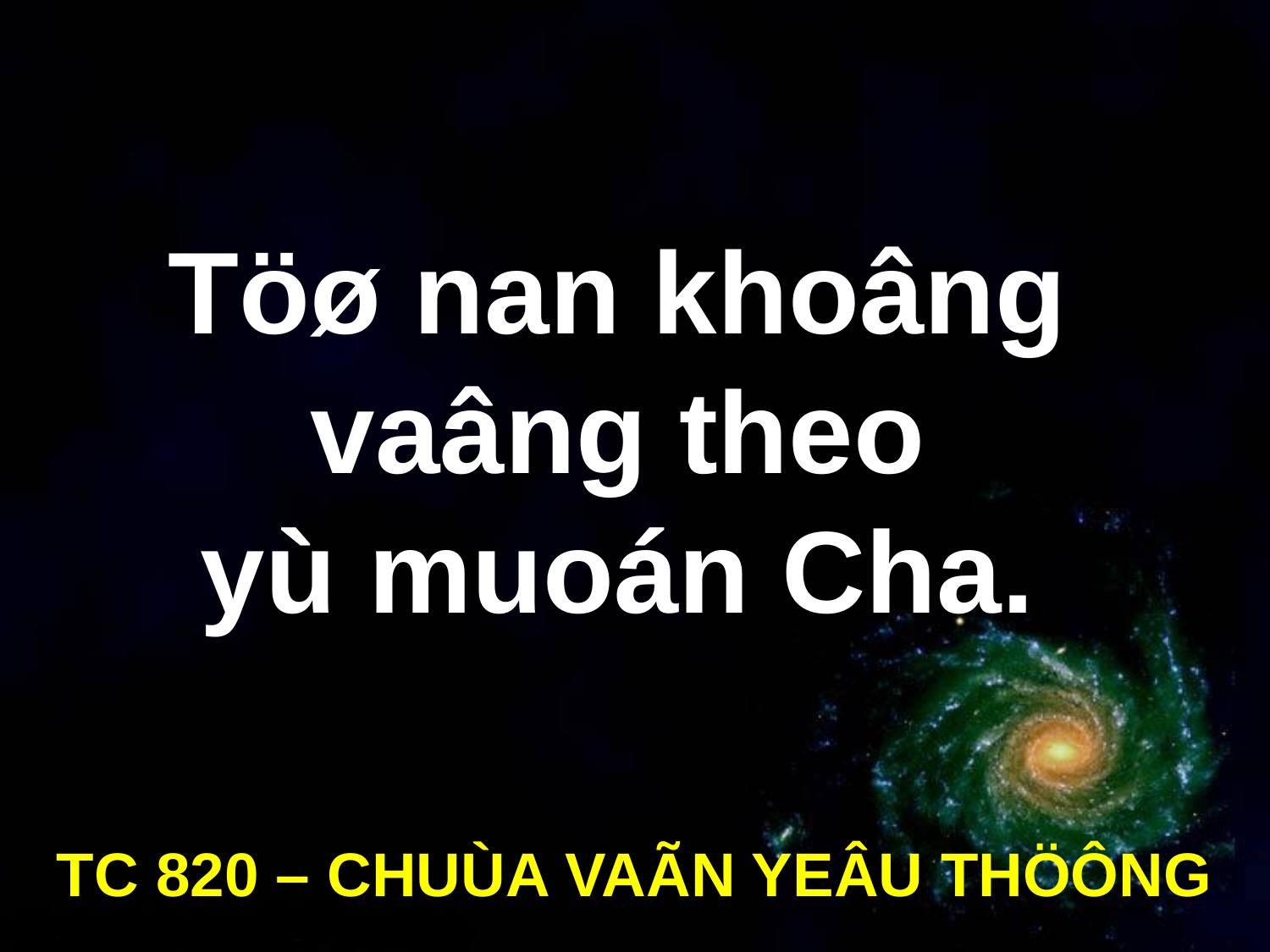

Töø nan khoâng
vaâng theo
yù muoán Cha.
TC 820 – CHUÙA VAÃN YEÂU THÖÔNG